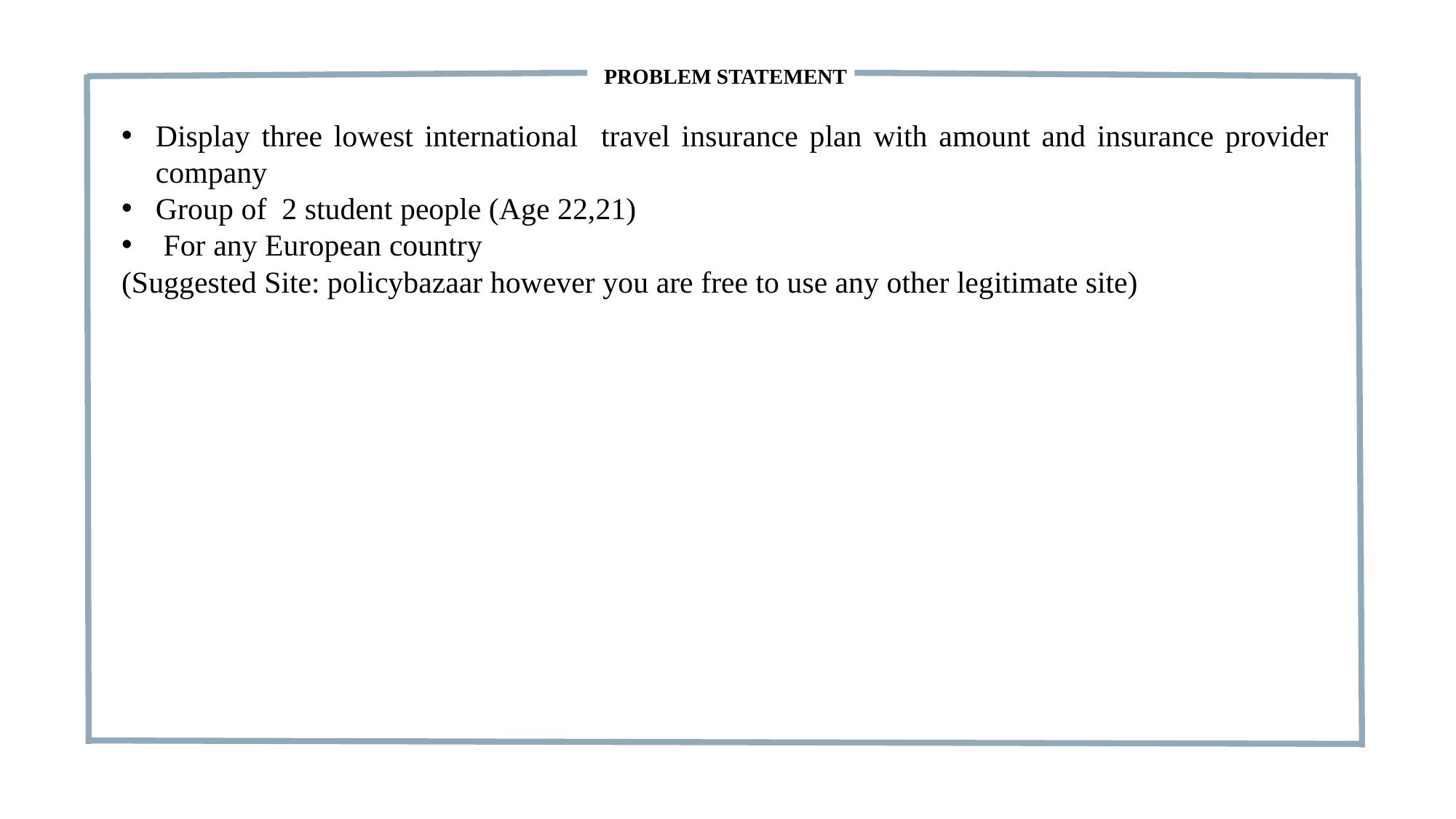

PROBLEM STATEMENT
Display three lowest international  travel insurance plan with amount and insurance provider company
Group of  2 student people (Age 22,21)
 For any European country
(Suggested Site: policybazaar however you are free to use any other legitimate site)